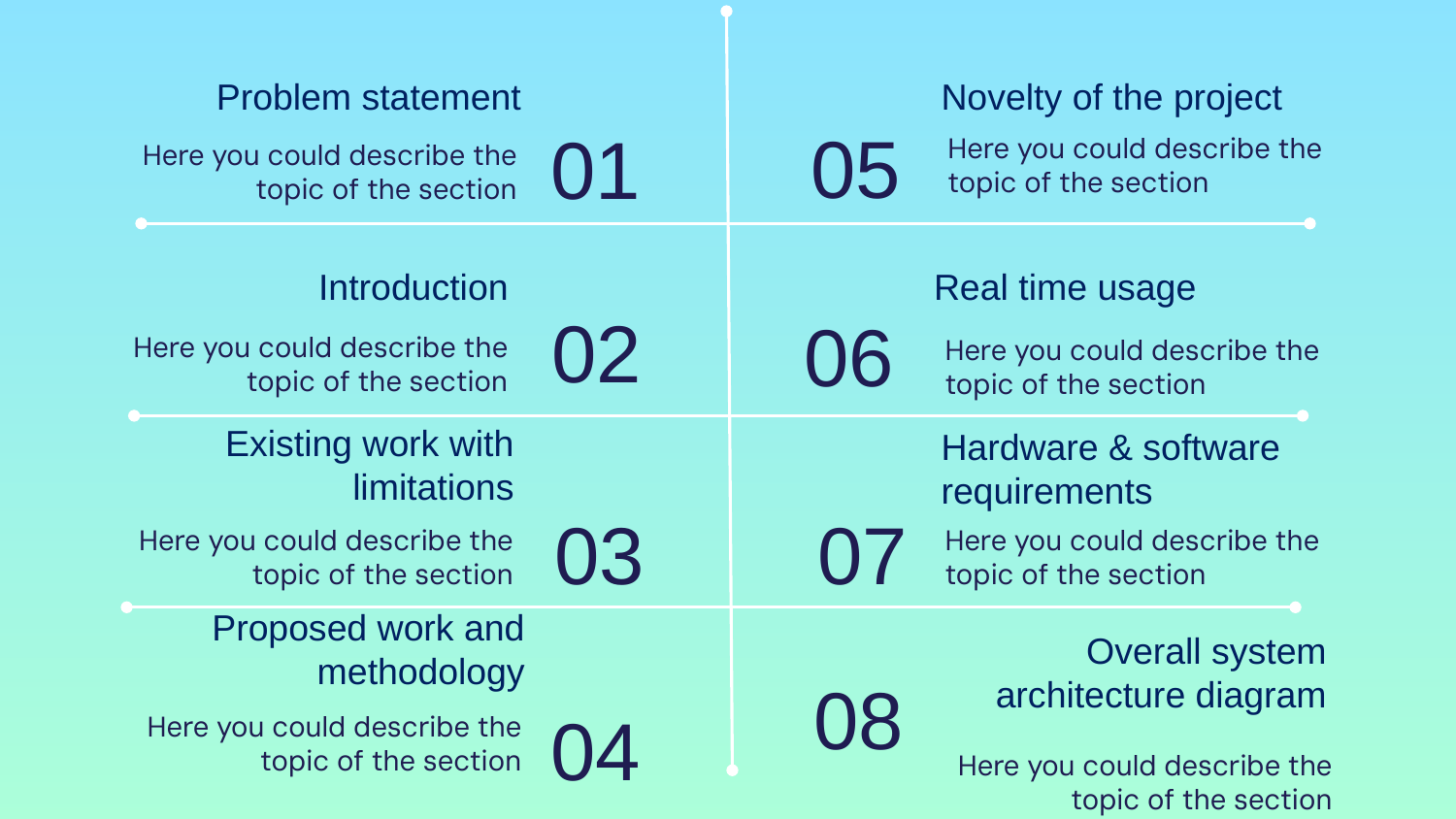

# Problem statement
Novelty of the project
05
01
Here you could describe the
topic of the section
Here you could describe the
topic of the section
Introduction
Real time usage
02
06
Here you could describe the
topic of the section
Here you could describe the
topic of the section
Existing work with limitations
Hardware & software requirements
03
07
Here you could describe the
topic of the section

Here you could describe the
topic of the section
Proposed work and methodology
Overall system architecture diagram
08
04
Here you could describe the
topic of the section

Here you could describe the
topic of the section